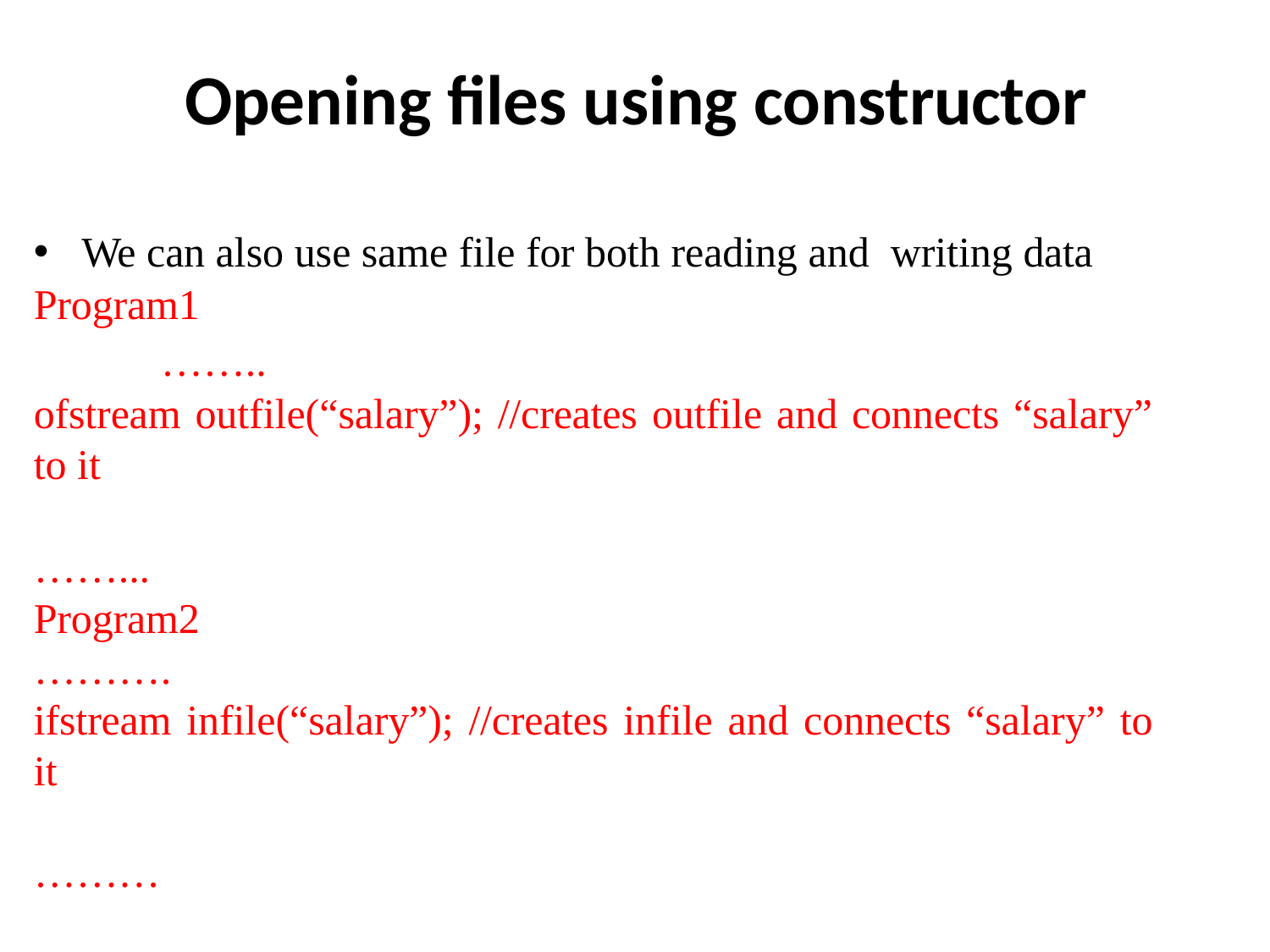

Opening files using constructor
We can also use same file for both reading and  writing data
Program1
……..
ofstream outfile(“salary”); //creates outfile and connects “salary” to it

……...
Program2
……….
ifstream infile(“salary”); //creates infile and connects “salary” to it

………